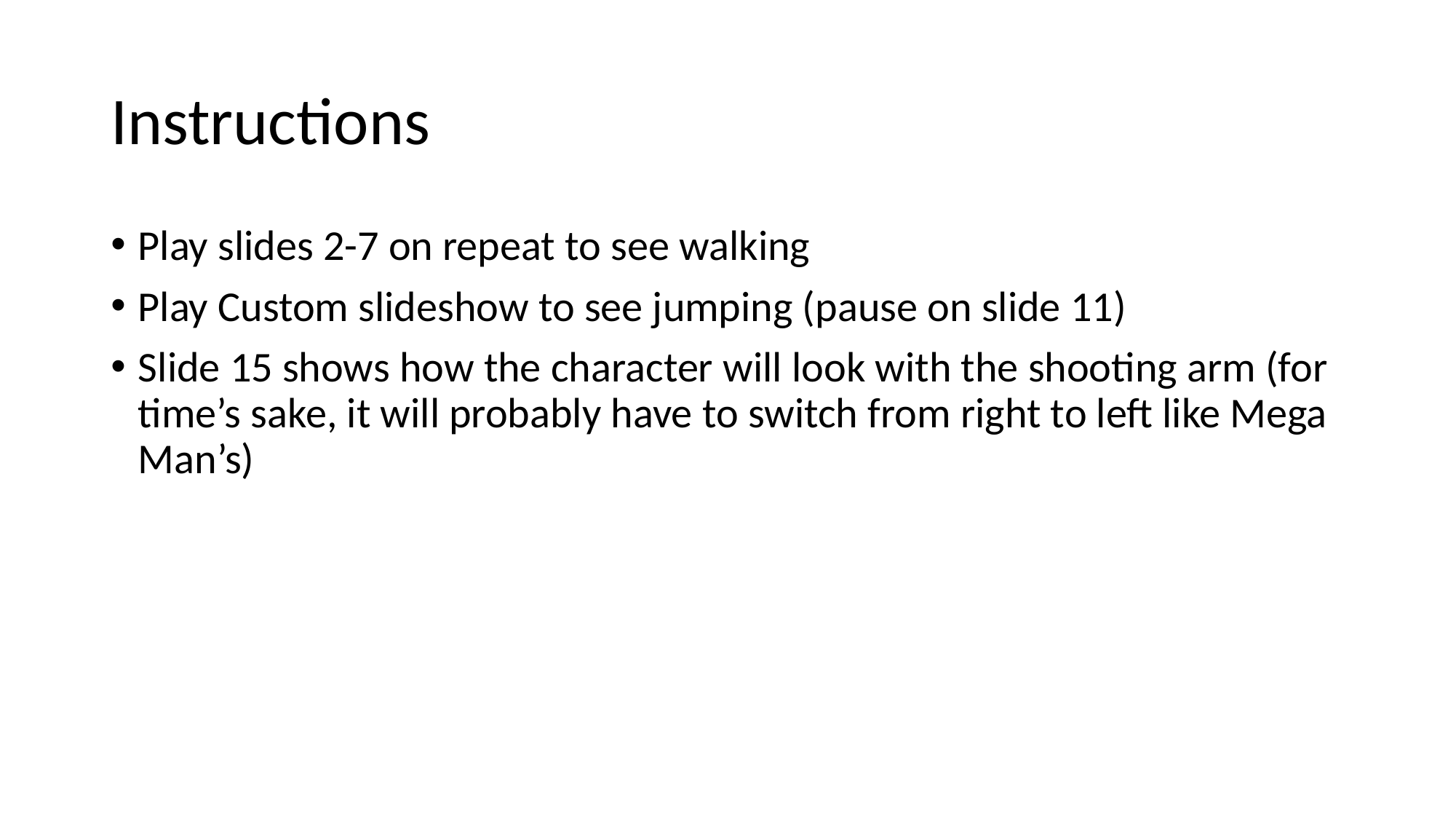

# Instructions
Play slides 2-7 on repeat to see walking
Play Custom slideshow to see jumping (pause on slide 11)
Slide 15 shows how the character will look with the shooting arm (for time’s sake, it will probably have to switch from right to left like Mega Man’s)